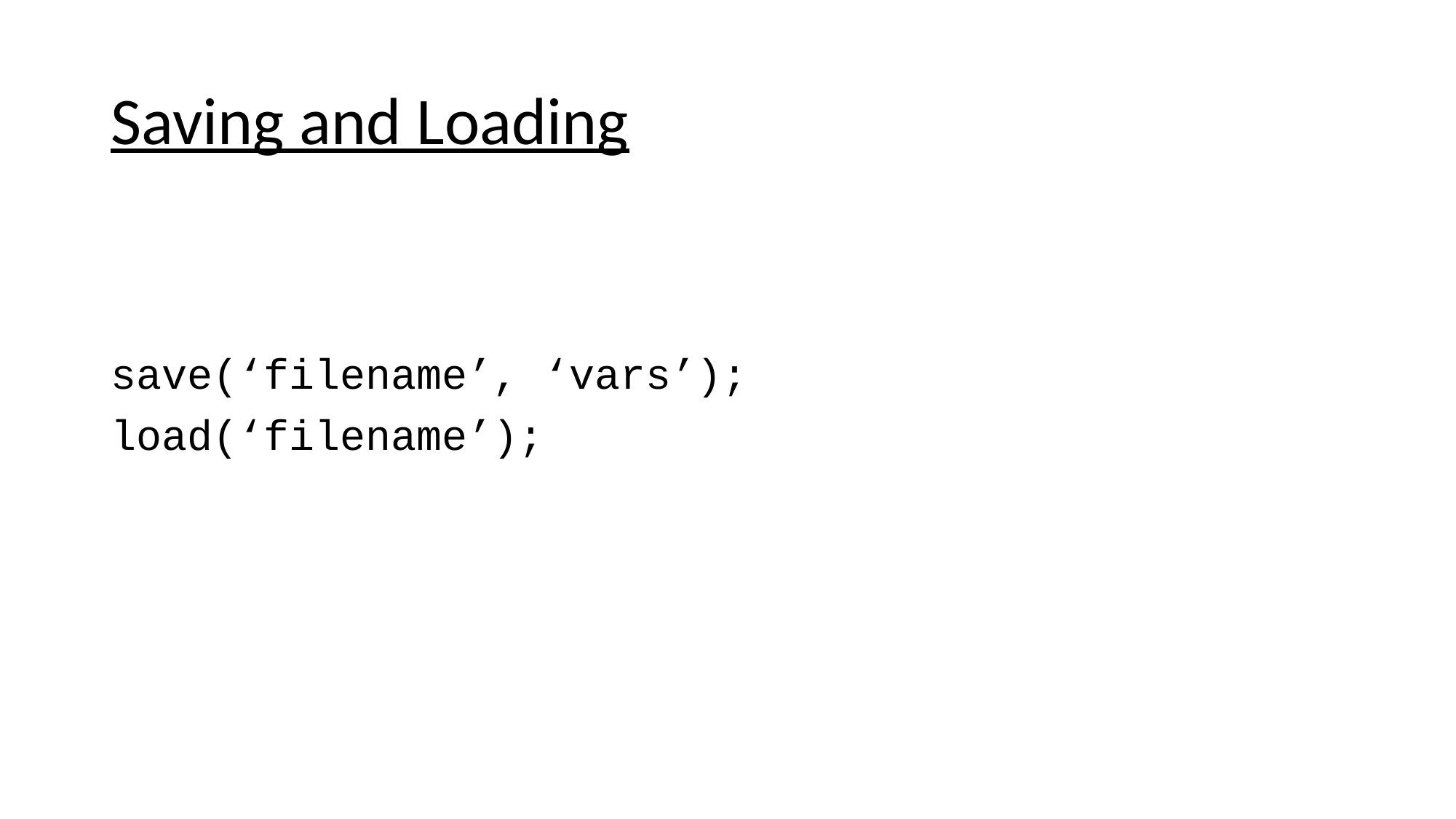

# Saving and Loading
save(‘filename’, ‘vars’);
load(‘filename’);